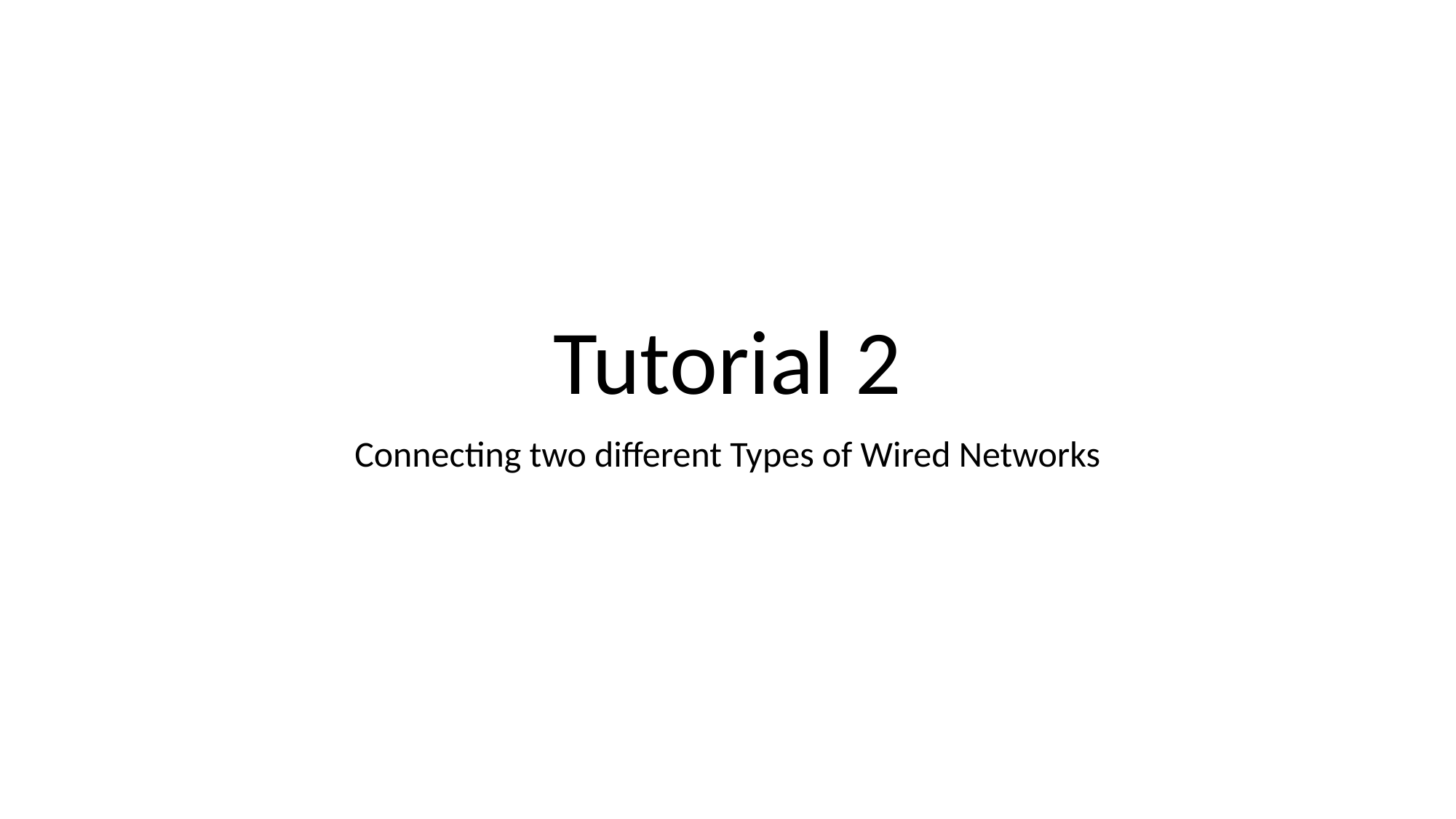

# Tutorial 2
Connecting two different Types of Wired Networks